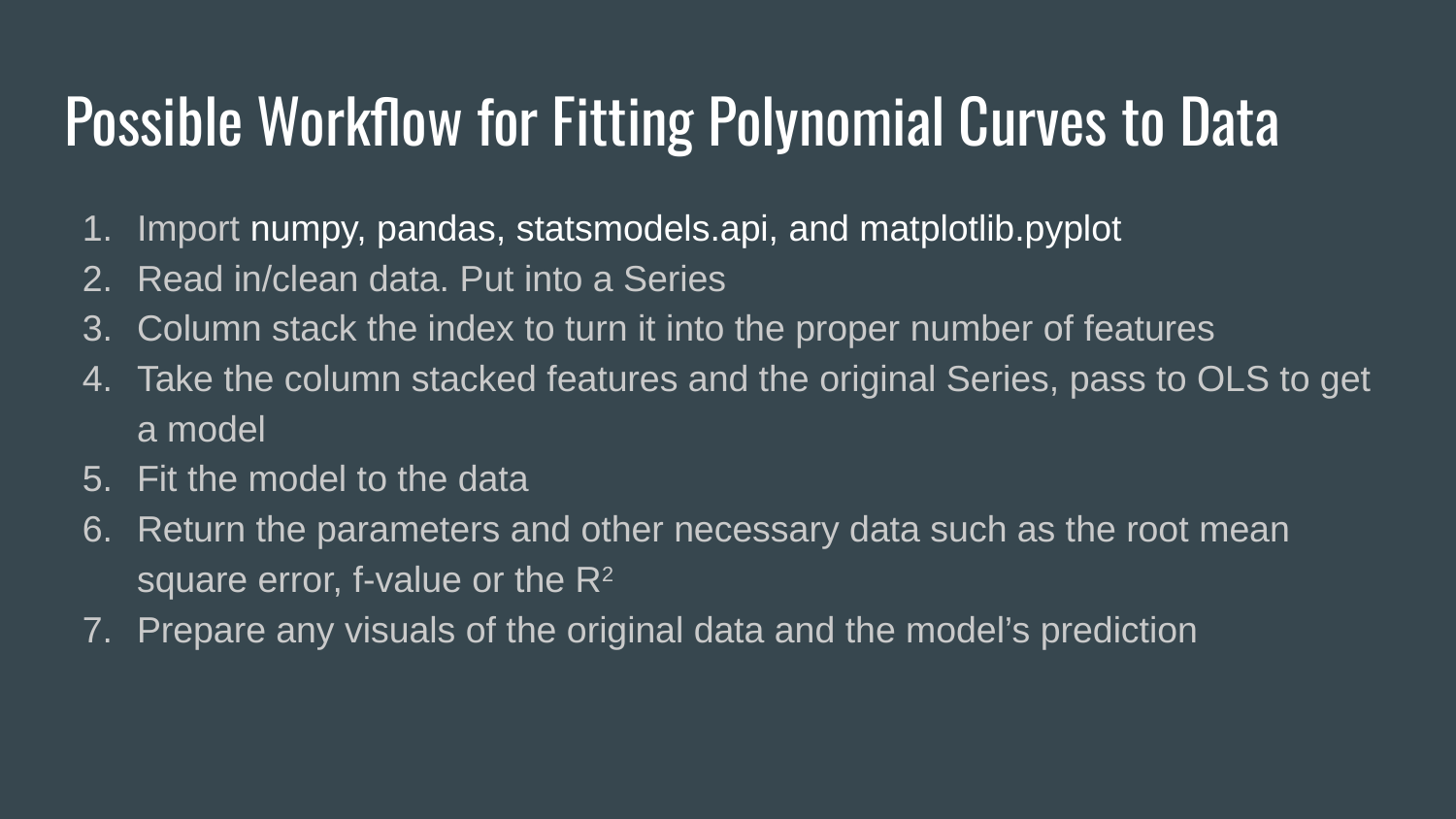

# Possible Workflow for Fitting Polynomial Curves to Data
Import numpy, pandas, statsmodels.api, and matplotlib.pyplot
Read in/clean data. Put into a Series
Column stack the index to turn it into the proper number of features
Take the column stacked features and the original Series, pass to OLS to get a model
Fit the model to the data
Return the parameters and other necessary data such as the root mean square error, f-value or the R2
Prepare any visuals of the original data and the model’s prediction